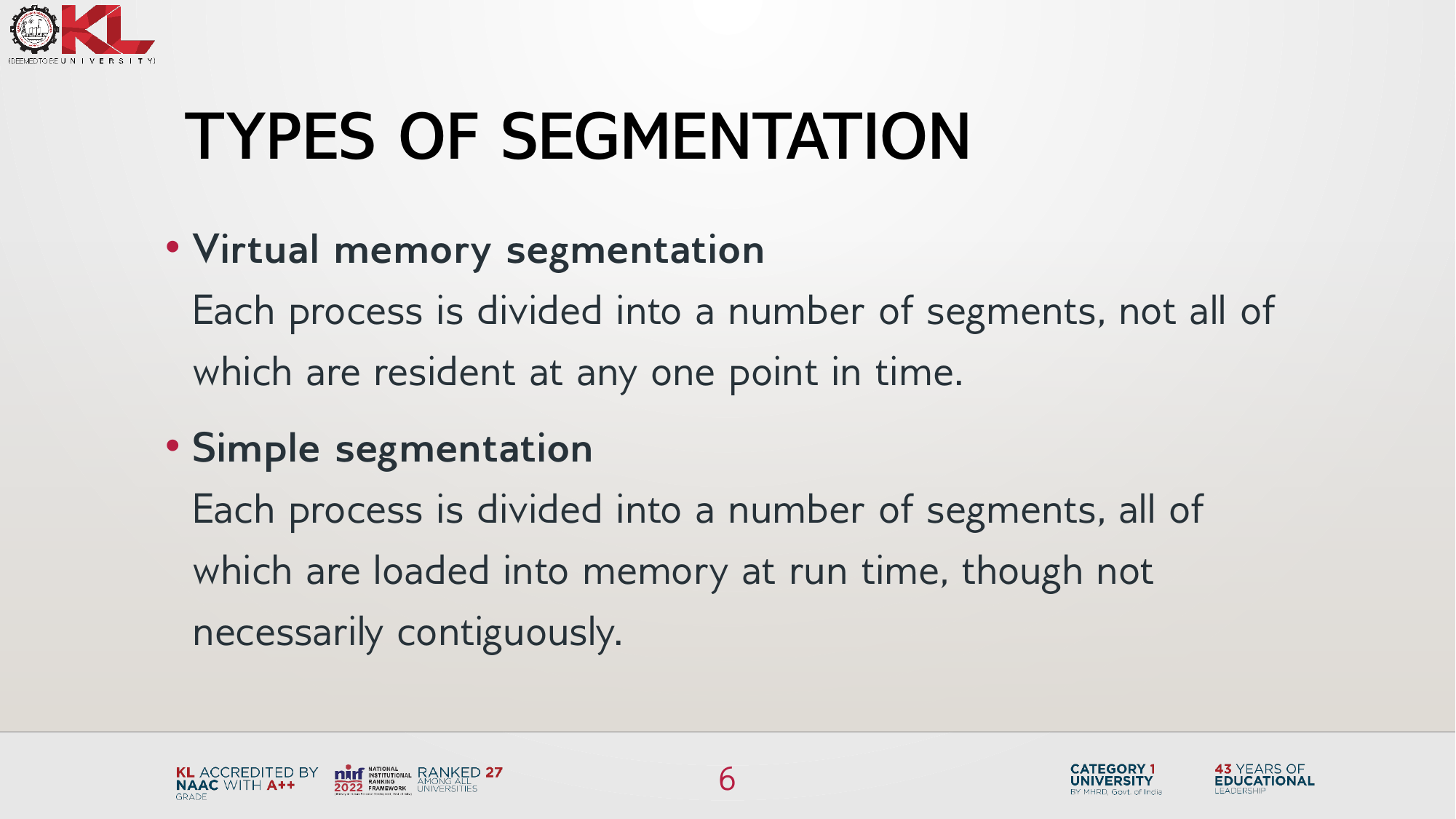

# TYPES OF SEGMENTATION
Virtual memory segmentation
Each process is divided into a number of segments, not all of which are resident at any one point in time.
Simple segmentation
Each process is divided into a number of segments, all of which are loaded into memory at run time, though not necessarily contiguously.
6